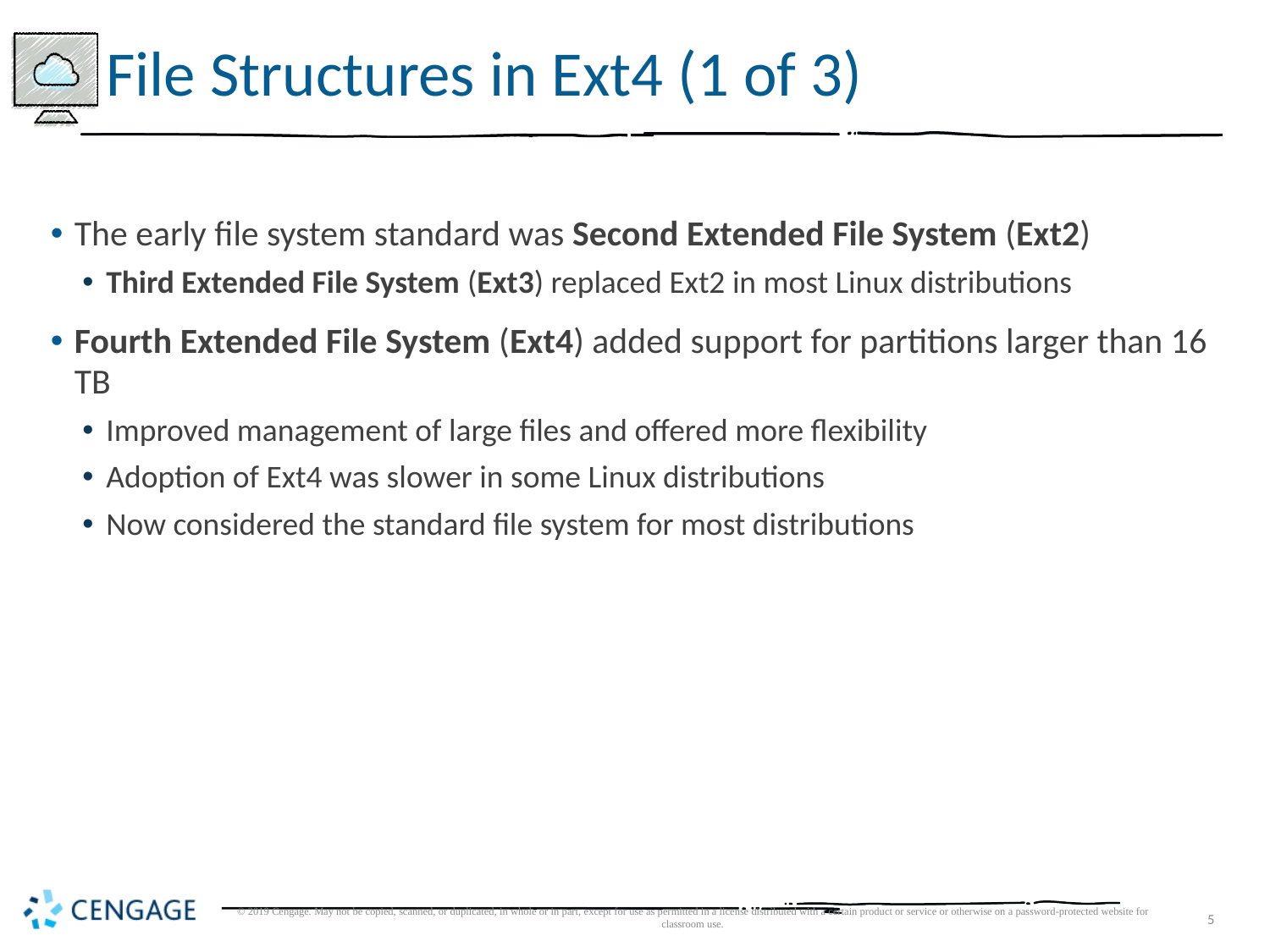

# File Structures in Ext4 (1 of 3)
The early file system standard was Second Extended File System (Ext2)
Third Extended File System (Ext3) replaced Ext2 in most Linux distributions
Fourth Extended File System (Ext4) added support for partitions larger than 16 TB
Improved management of large files and offered more flexibility
Adoption of Ext4 was slower in some Linux distributions
Now considered the standard file system for most distributions
© 2019 Cengage. May not be copied, scanned, or duplicated, in whole or in part, except for use as permitted in a license distributed with a certain product or service or otherwise on a password-protected website for classroom use.